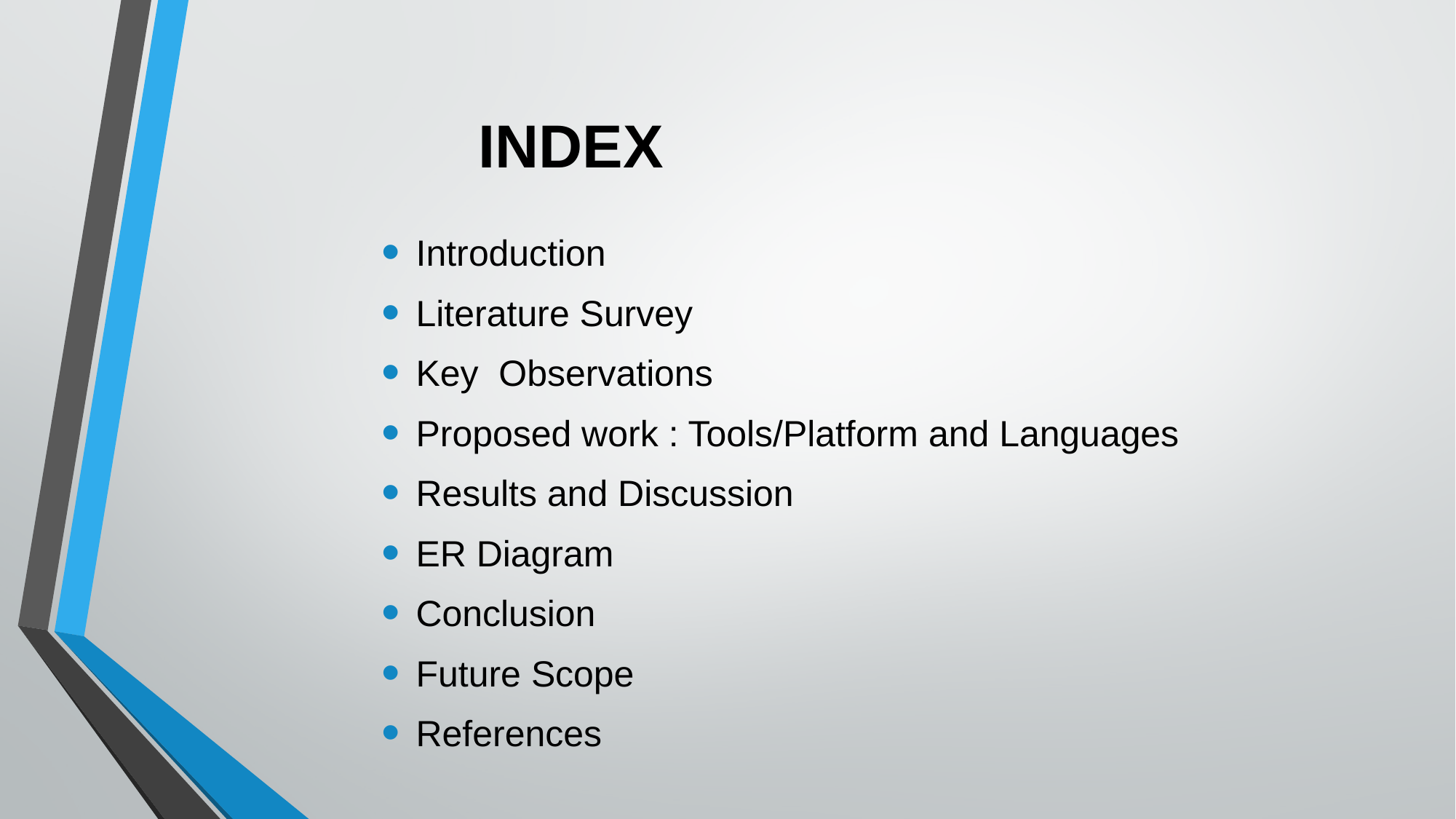

# INDEX
Introduction
Literature Survey
Key  Observations
Proposed work : Tools/Platform and Languages
Results and Discussion
ER Diagram
Conclusion
Future Scope
References